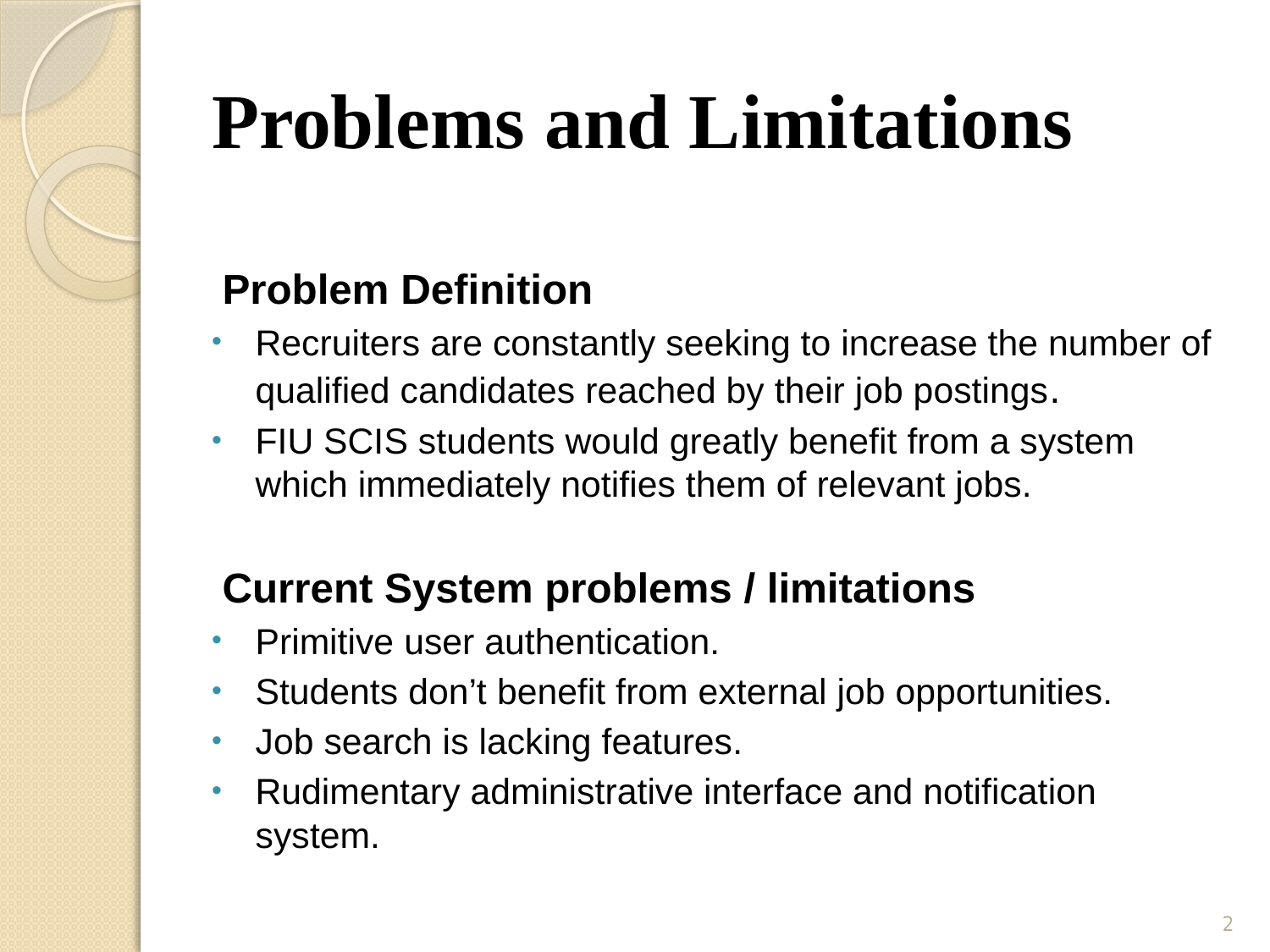

# Problems and Limitations

Problem Definition
Recruiters are constantly seeking to increase the number of qualified candidates reached by their job postings.
FIU SCIS students would greatly benefit from a system which immediately notifies them of relevant jobs.

Current System problems / limitations
Primitive user authentication.
Students don’t benefit from external job opportunities.
Job search is lacking features.
Rudimentary administrative interface and notification system.
2